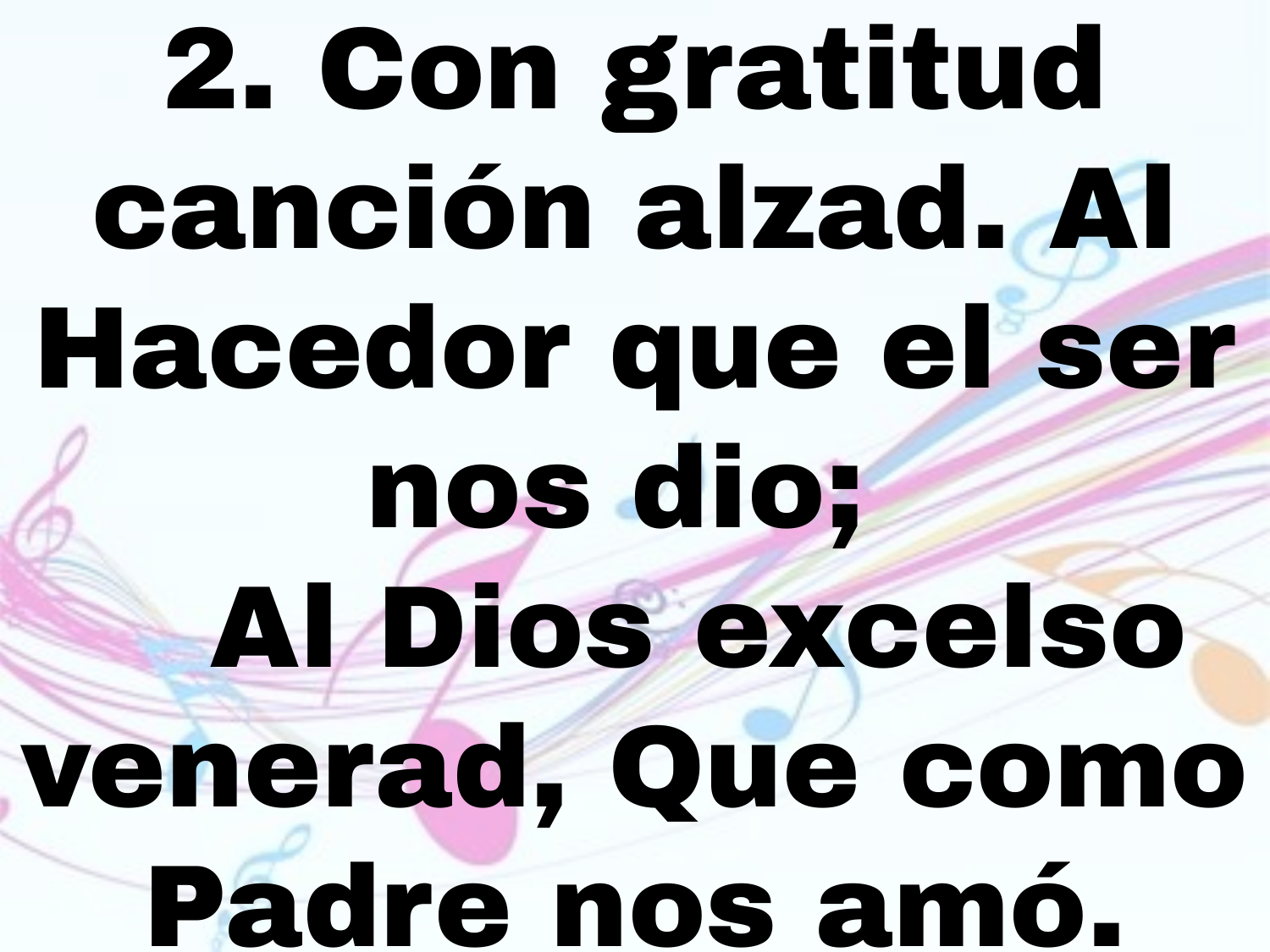

2. Con gratitud canción alzad. Al Hacedor que el ser nos dio;
	Al Dios excelso venerad, Que como Padre nos amó.